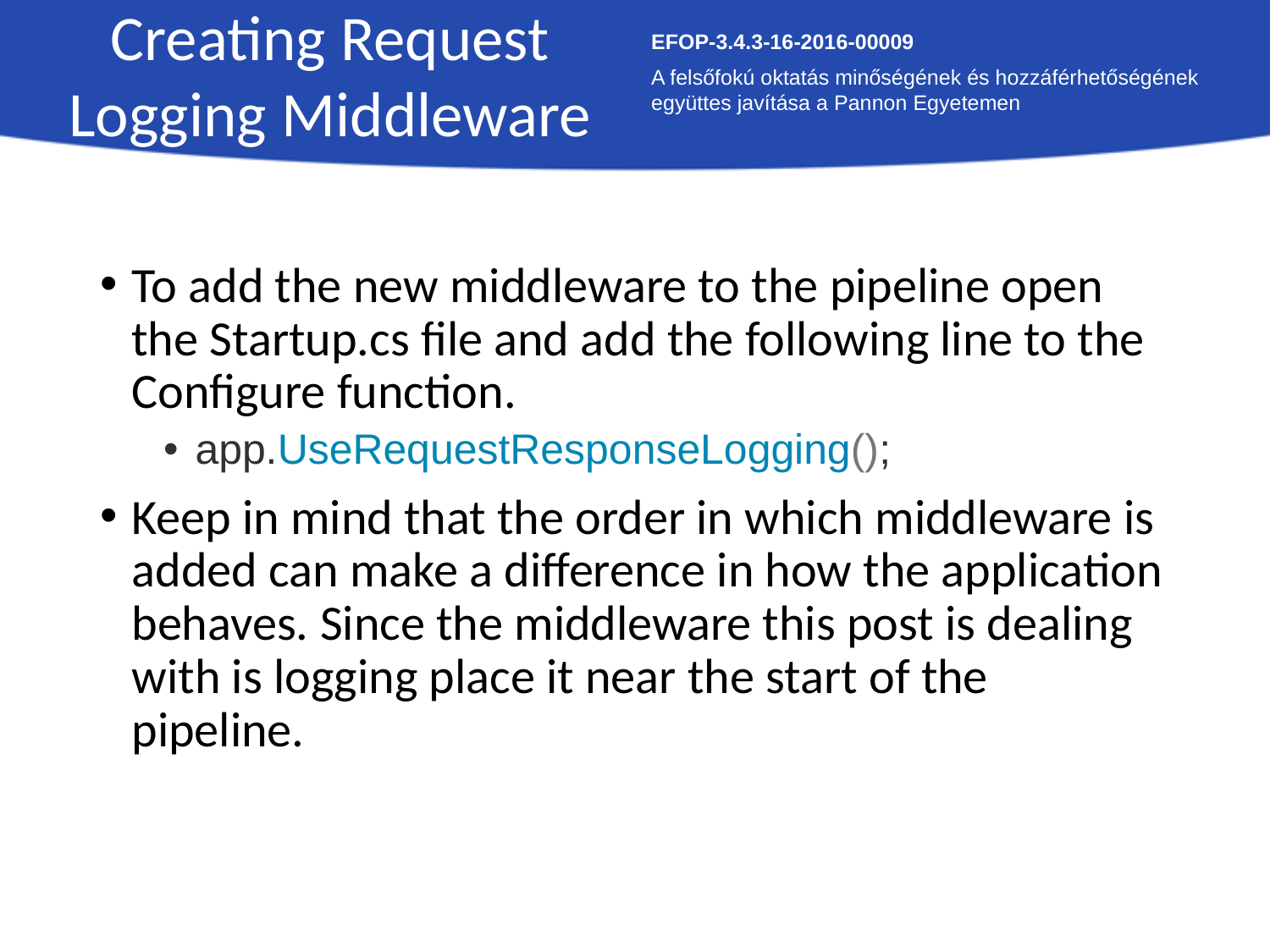

Creating Request Logging Middleware
EFOP-3.4.3-16-2016-00009
A felsőfokú oktatás minőségének és hozzáférhetőségének együttes javítása a Pannon Egyetemen
To add the new middleware to the pipeline open the Startup.cs file and add the following line to the Configure function.
app.UseRequestResponseLogging();
Keep in mind that the order in which middleware is added can make a difference in how the application behaves. Since the middleware this post is dealing with is logging place it near the start of the pipeline.